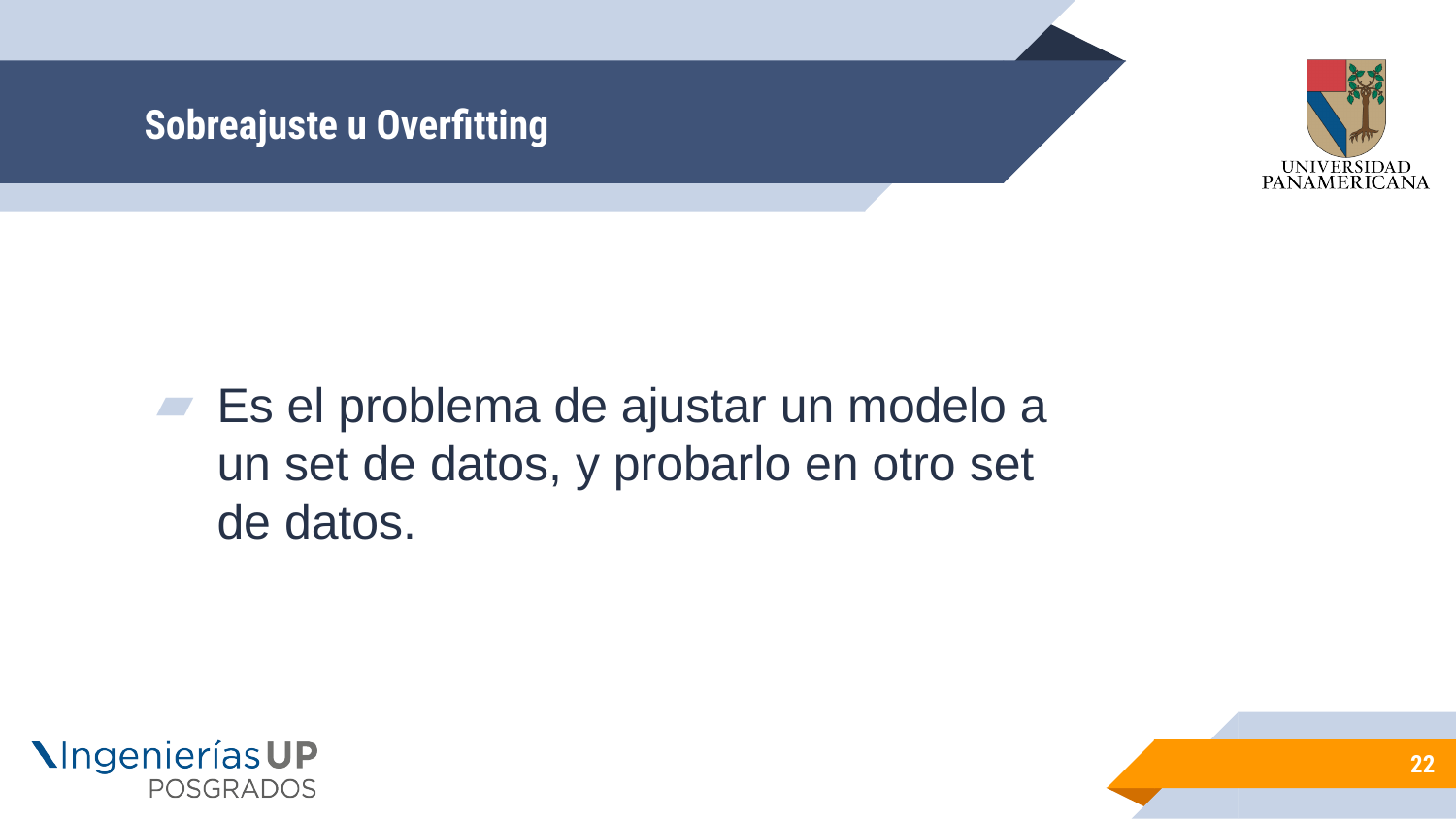

# Sobreajuste u Overfitting
Es el problema de ajustar un modelo a un set de datos, y probarlo en otro set de datos.
22